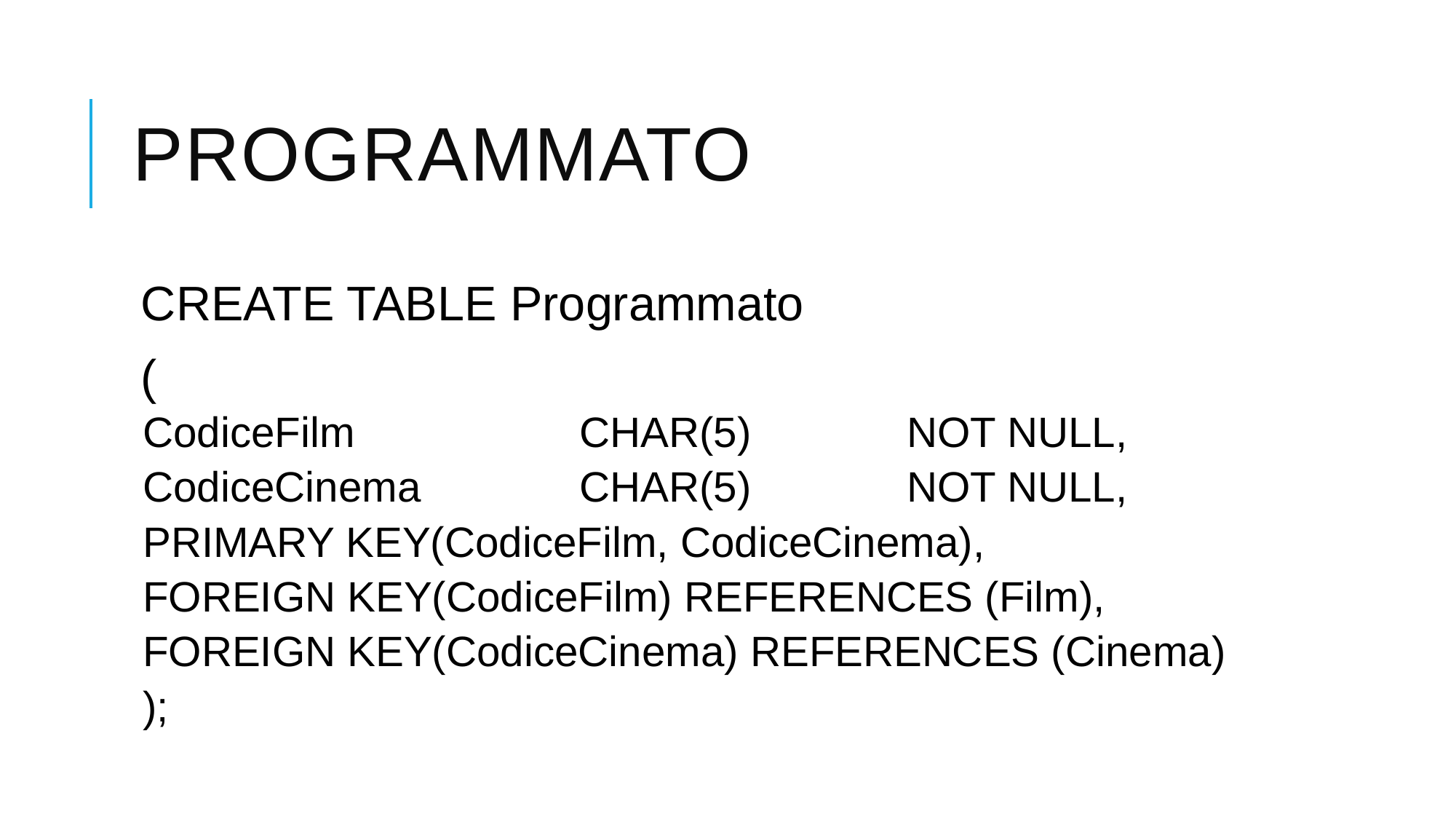

# programmato
CREATE TABLE Programmato
(
CodiceFilm			CHAR(5)		NOT NULL,
CodiceCinema		CHAR(5)		NOT NULL,
PRIMARY KEY(CodiceFilm, CodiceCinema),
FOREIGN KEY(CodiceFilm) REFERENCES (Film),
FOREIGN KEY(CodiceCinema) REFERENCES (Cinema)
);